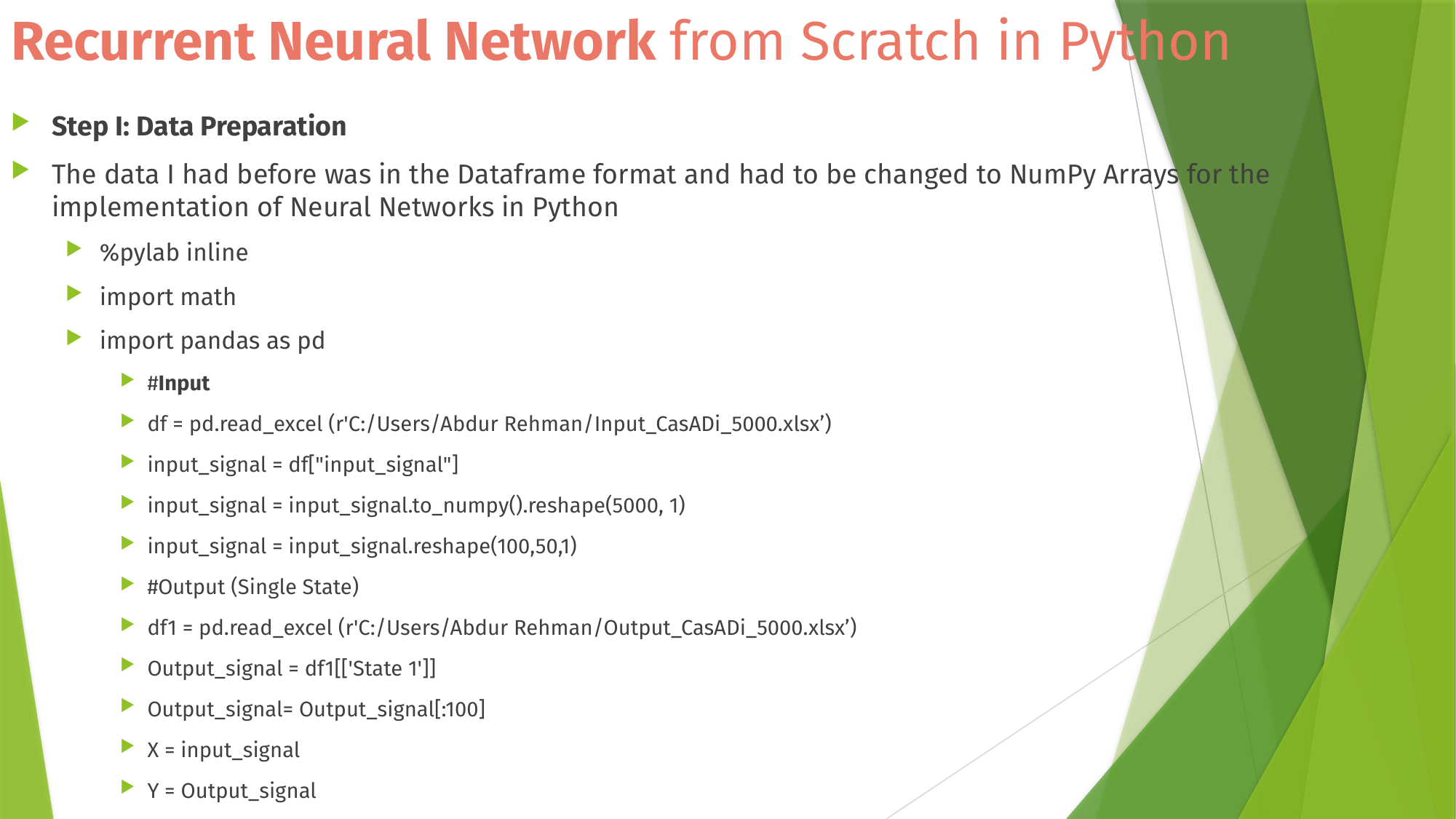

# Recurrent Neural Network from Scratch in Python
Step I: Data Preparation
The data I had before was in the Dataframe format and had to be changed to NumPy Arrays for the implementation of Neural Networks in Python
%pylab inline
import math
import pandas as pd
#Input
df = pd.read_excel (r'C:/Users/Abdur Rehman/Input_CasADi_5000.xlsx’)
input_signal = df["input_signal"]
input_signal = input_signal.to_numpy().reshape(5000, 1)
input_signal = input_signal.reshape(100,50,1)
#Output (Single State)
df1 = pd.read_excel (r'C:/Users/Abdur Rehman/Output_CasADi_5000.xlsx’)
Output_signal = df1[['State 1']]
Output_signal= Output_signal[:100]
X = input_signal
Y = Output_signal